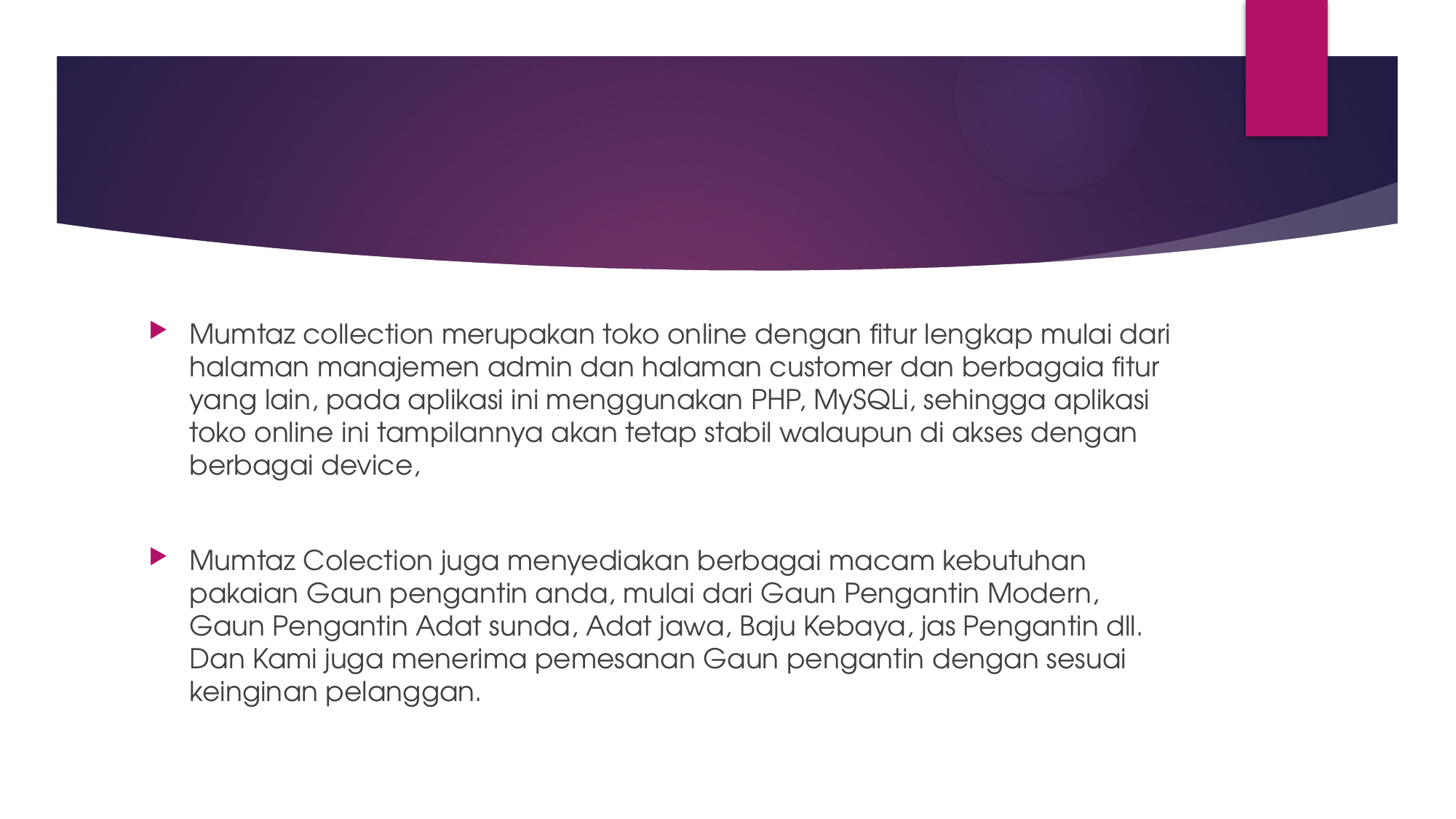

#
Mumtaz collection merupakan toko online dengan fitur lengkap mulai dari halaman manajemen admin dan halaman customer dan berbagaia fitur yang lain, pada aplikasi ini menggunakan PHP, MySQLi, sehingga aplikasi toko online ini tampilannya akan tetap stabil walaupun di akses dengan berbagai device,

Mumtaz Colection juga menyediakan berbagai macam kebutuhan pakaian Gaun pengantin anda, mulai dari Gaun Pengantin Modern, Gaun Pengantin Adat sunda, Adat jawa, Baju Kebaya, jas Pengantin dll. Dan Kami juga menerima pemesanan Gaun pengantin dengan sesuai keinginan pelanggan.